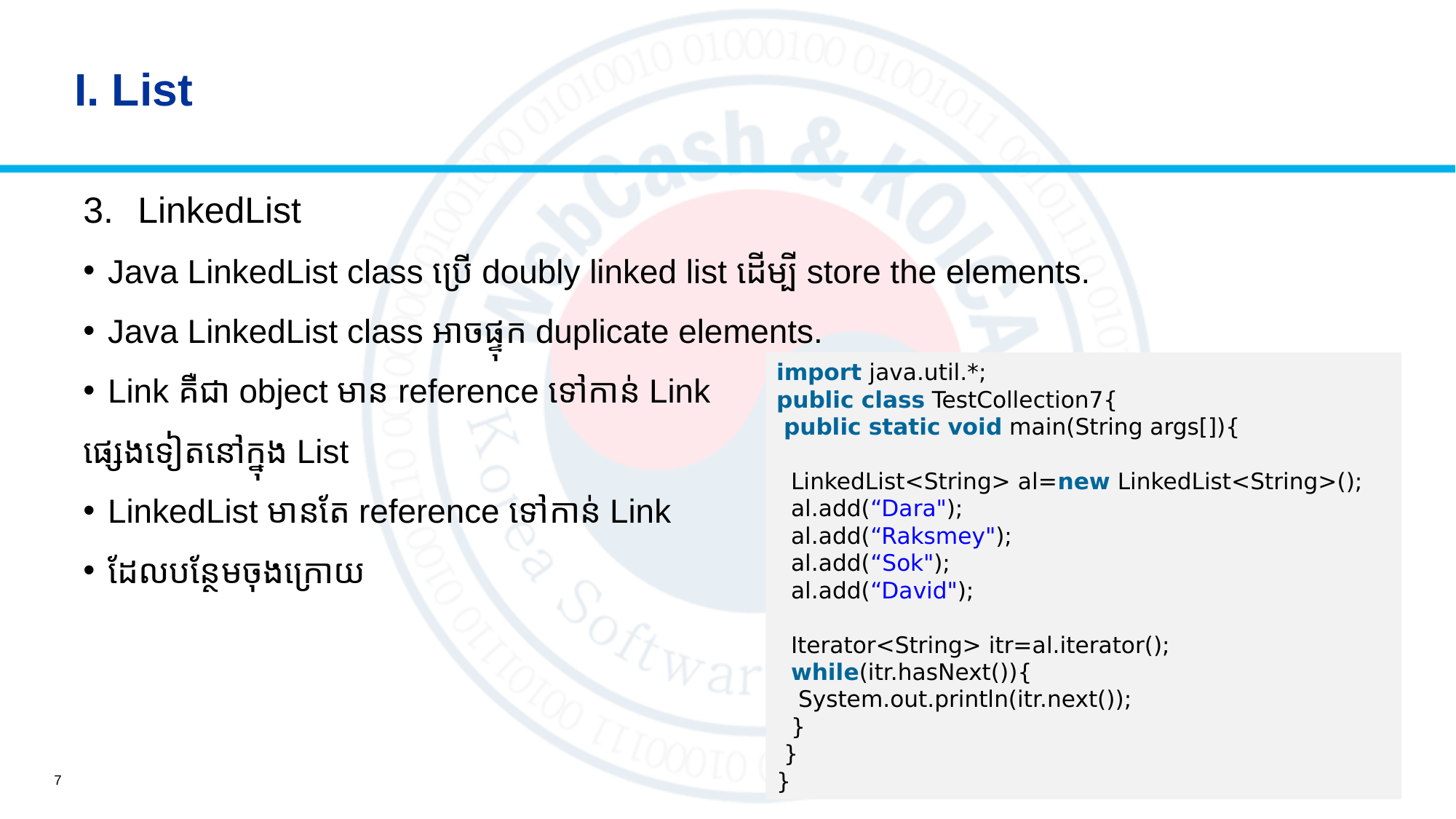

# I. List
LinkedList
Java LinkedList class ប្រើ doubly linked list ដើម្បី store the elements.
Java LinkedList class អាចផ្ទុក duplicate elements.
Link គឺជា object មាន reference ទៅកាន់ Link
ផ្សេងទៀតនៅក្នុង List
LinkedList មានតែ reference ទៅកាន់ Link
ដែលបន្ថែមចុងក្រោយ

import java.util.*;
public class TestCollection7{
 public static void main(String args[]){

  LinkedList<String> al=new LinkedList<String>();
  al.add(“Dara");
  al.add(“Raksmey");
  al.add(“Sok");
  al.add(“David");

  Iterator<String> itr=al.iterator();
  while(itr.hasNext()){
   System.out.println(itr.next());
  }
 }
}
7